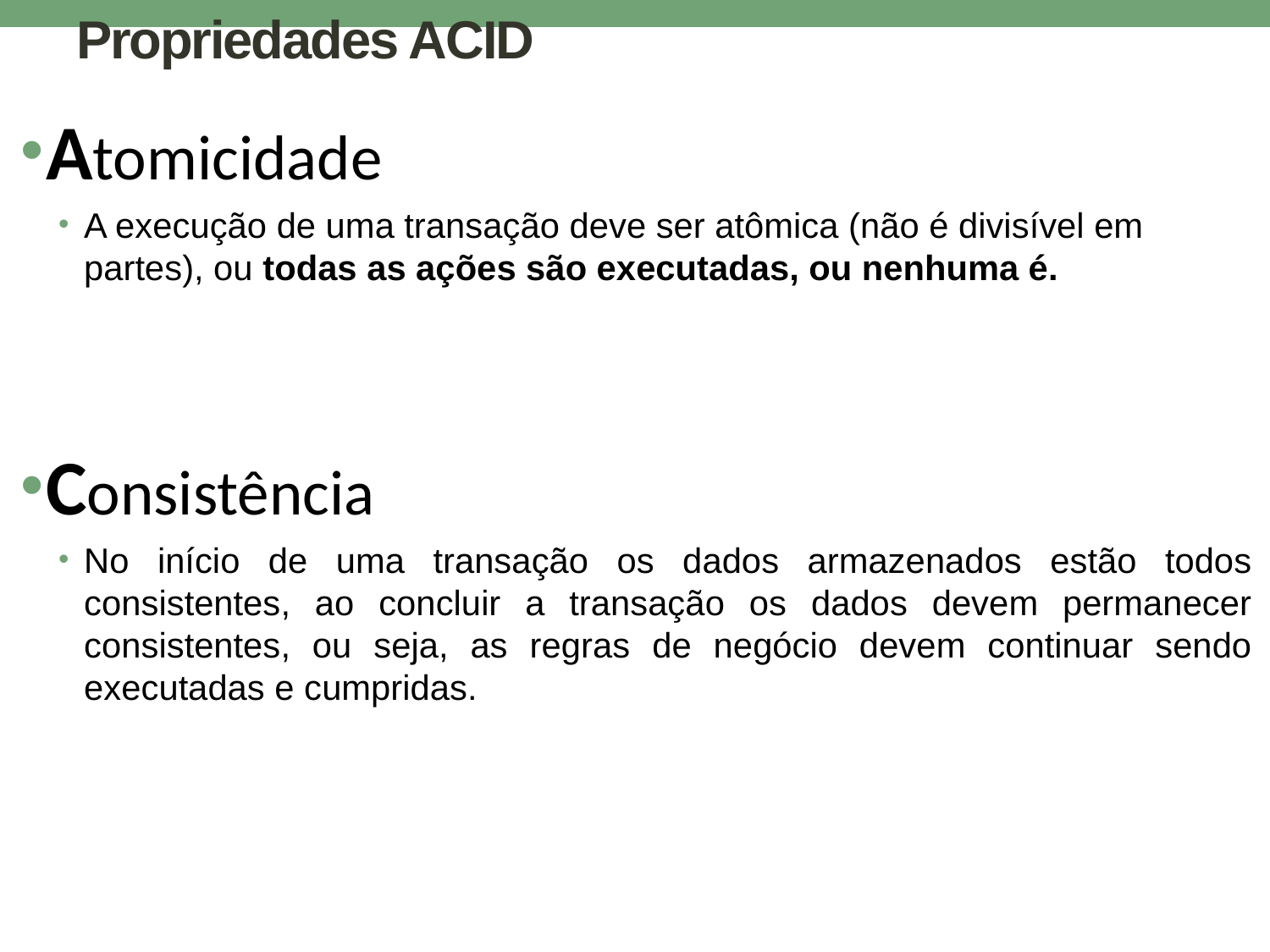

# Propriedades ACID
Atomicidade
A execução de uma transação deve ser atômica (não é divisível em partes), ou todas as ações são executadas, ou nenhuma é.

Consistência
No início de uma transação os dados armazenados estão todos consistentes, ao concluir a transação os dados devem permanecer consistentes, ou seja, as regras de negócio devem continuar sendo executadas e cumpridas.